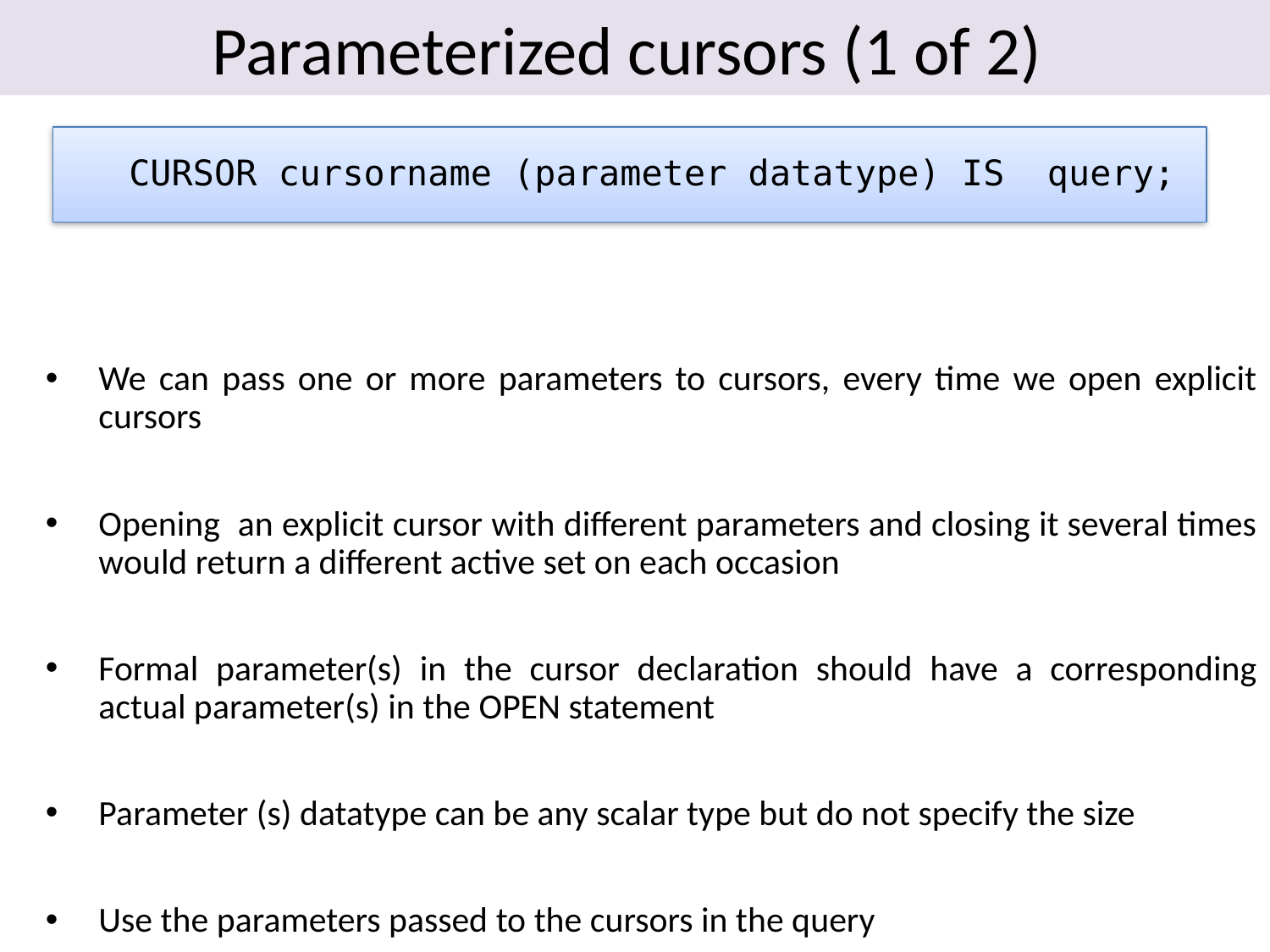

# Parameterized cursors (1 of 2)

We can pass one or more parameters to cursors, every time we open explicit cursors

Opening  an explicit cursor with different parameters and closing it several times would return a different active set on each occasion

Formal parameter(s) in the cursor declaration should have a corresponding actual parameter(s) in the OPEN statement

Parameter (s) datatype can be any scalar type but do not specify the size

Use the parameters passed to the cursors in the query
CURSOR cursorname (parameter datatype) IS  query;